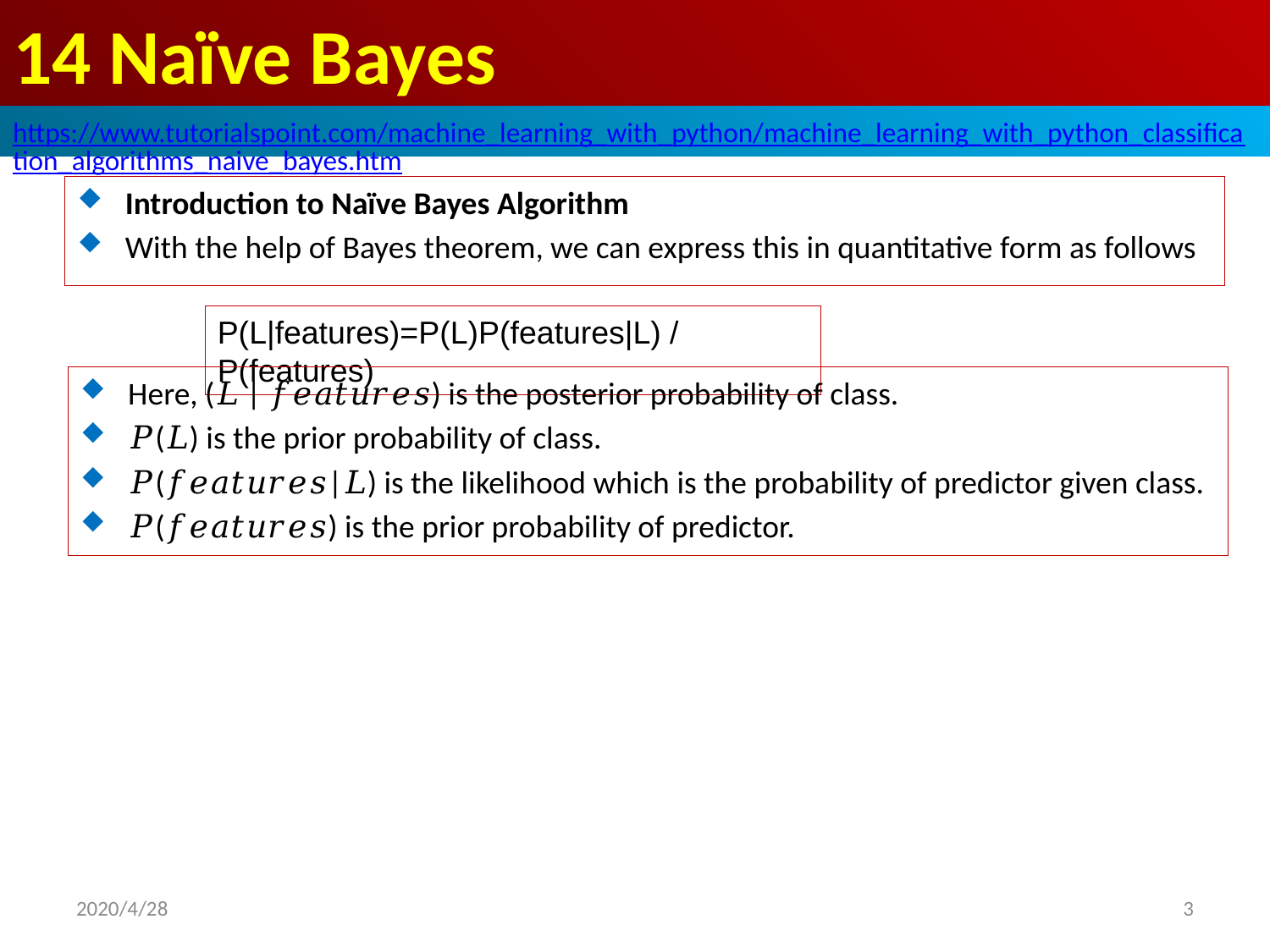

# 14 Naïve Bayes
https://www.tutorialspoint.com/machine_learning_with_python/machine_learning_with_python_classification_algorithms_naive_bayes.htm
Introduction to Naïve Bayes Algorithm
With the help of Bayes theorem, we can express this in quantitative form as follows
P(L|features)=P(L)P(features|L) / P(features)
Here, (𝐿 | 𝑓𝑒𝑎𝑡𝑢𝑟𝑒𝑠) is the posterior probability of class.
𝑃(𝐿) is the prior probability of class.
𝑃(𝑓𝑒𝑎𝑡𝑢𝑟𝑒𝑠|𝐿) is the likelihood which is the probability of predictor given class.
𝑃(𝑓𝑒𝑎𝑡𝑢𝑟𝑒𝑠) is the prior probability of predictor.
2020/4/28
3